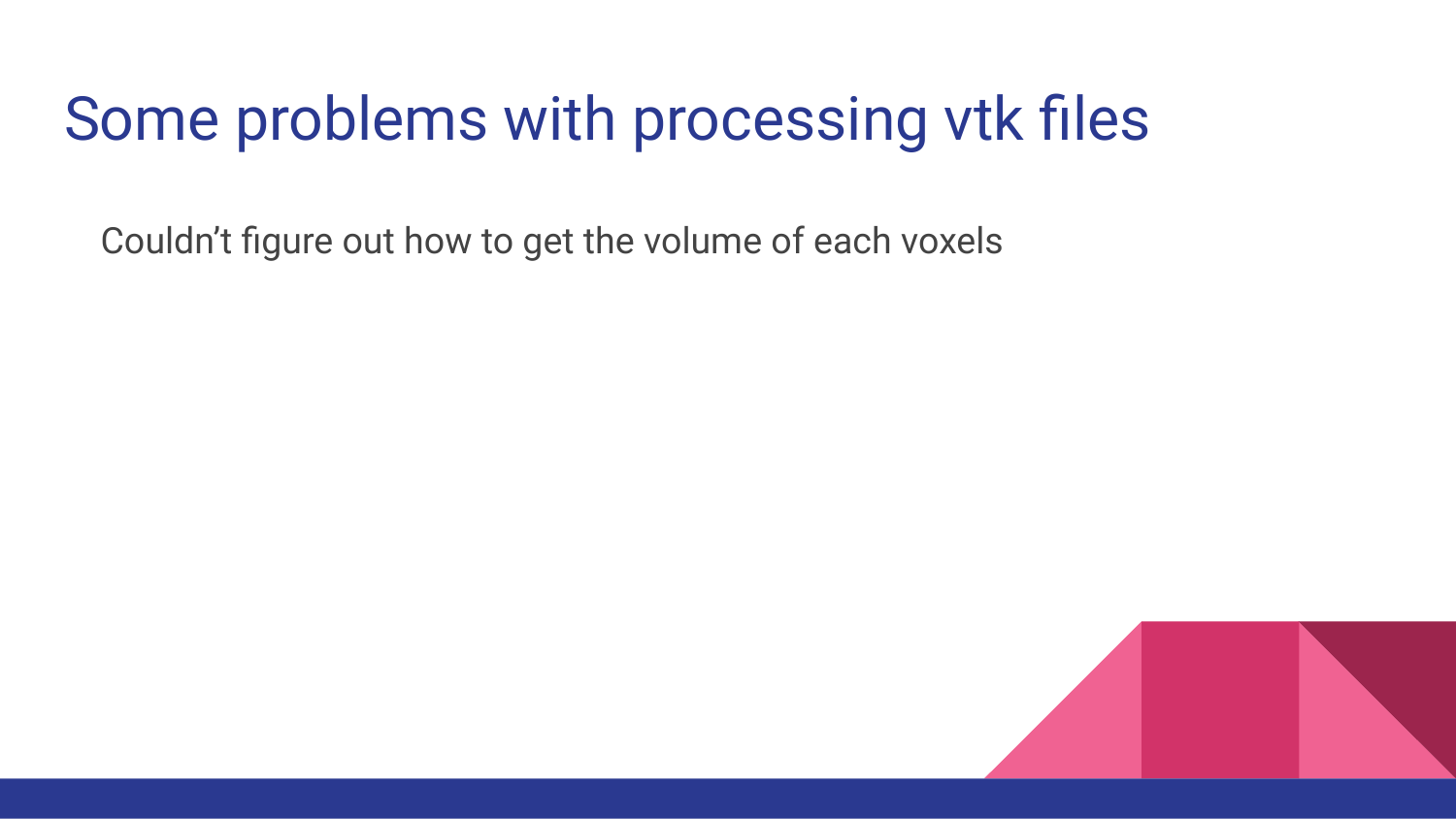

# Some problems with processing vtk files
Couldn’t figure out how to get the volume of each voxels